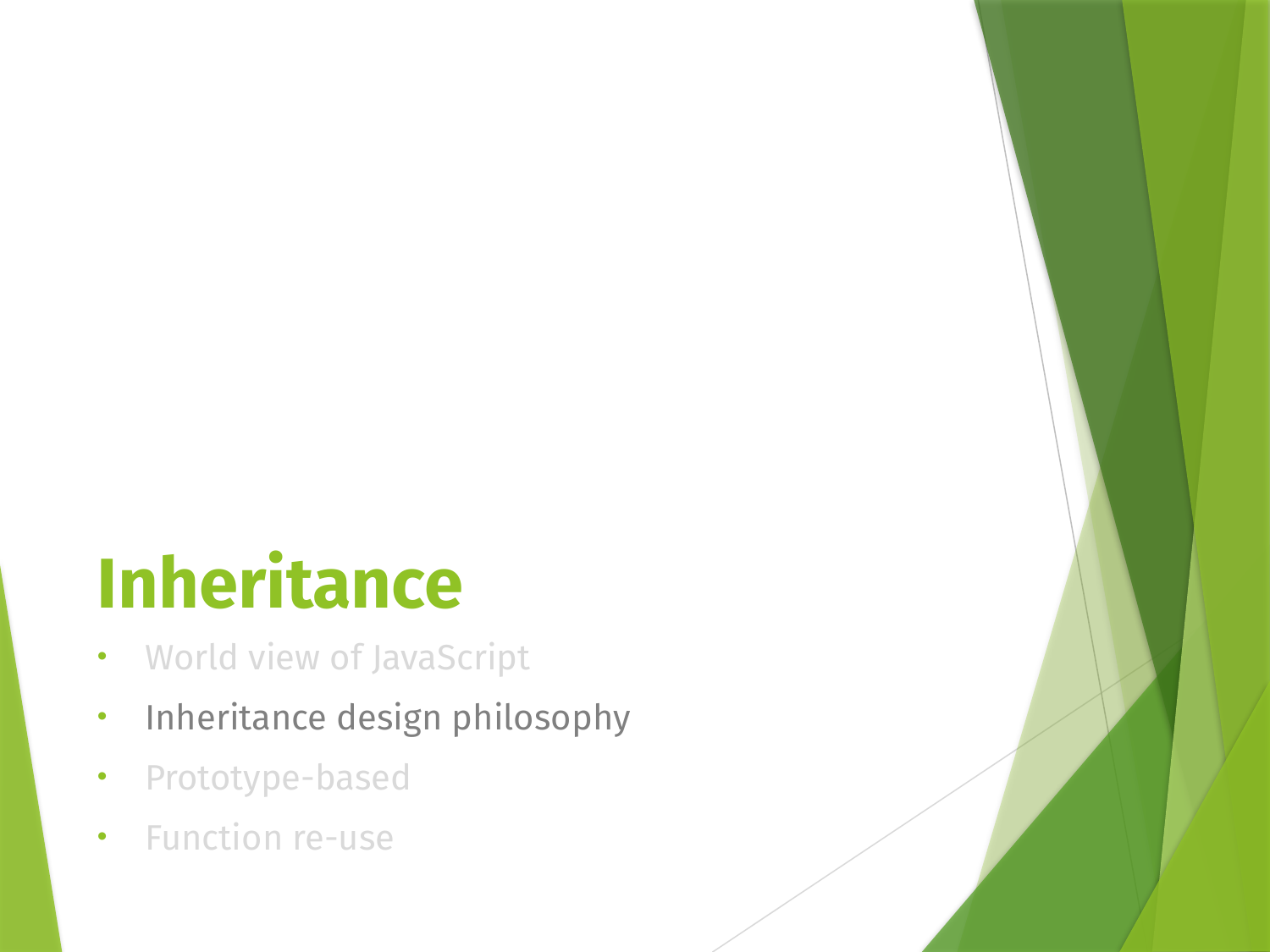

# Inheritance
World view of JavaScript
Inheritance design philosophy
Prototype-based
Function re-use